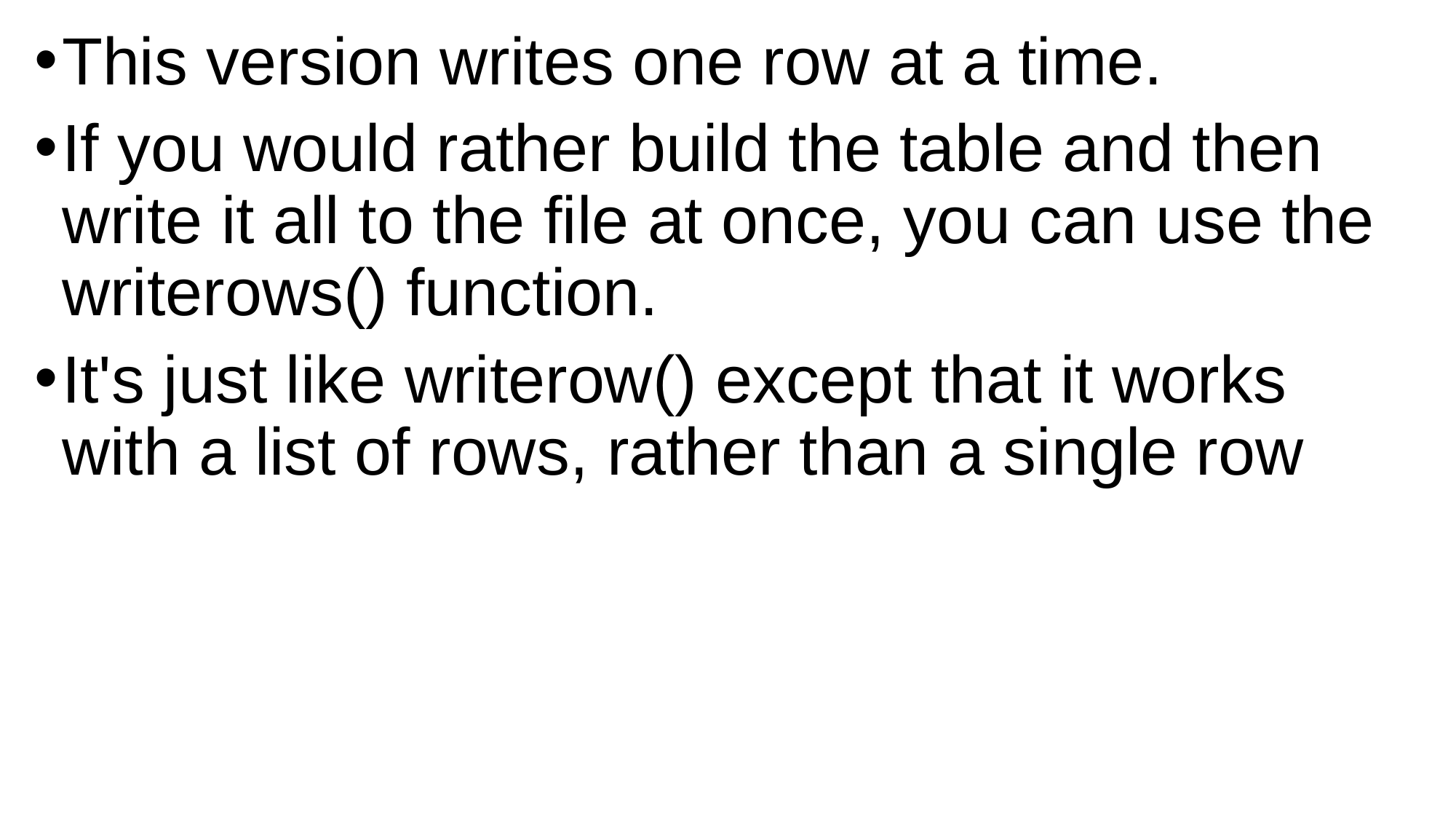

This version writes one row at a time.
If you would rather build the table and then write it all to the file at once, you can use the writerows() function.
It's just like writerow() except that it works with a list of rows, rather than a single row